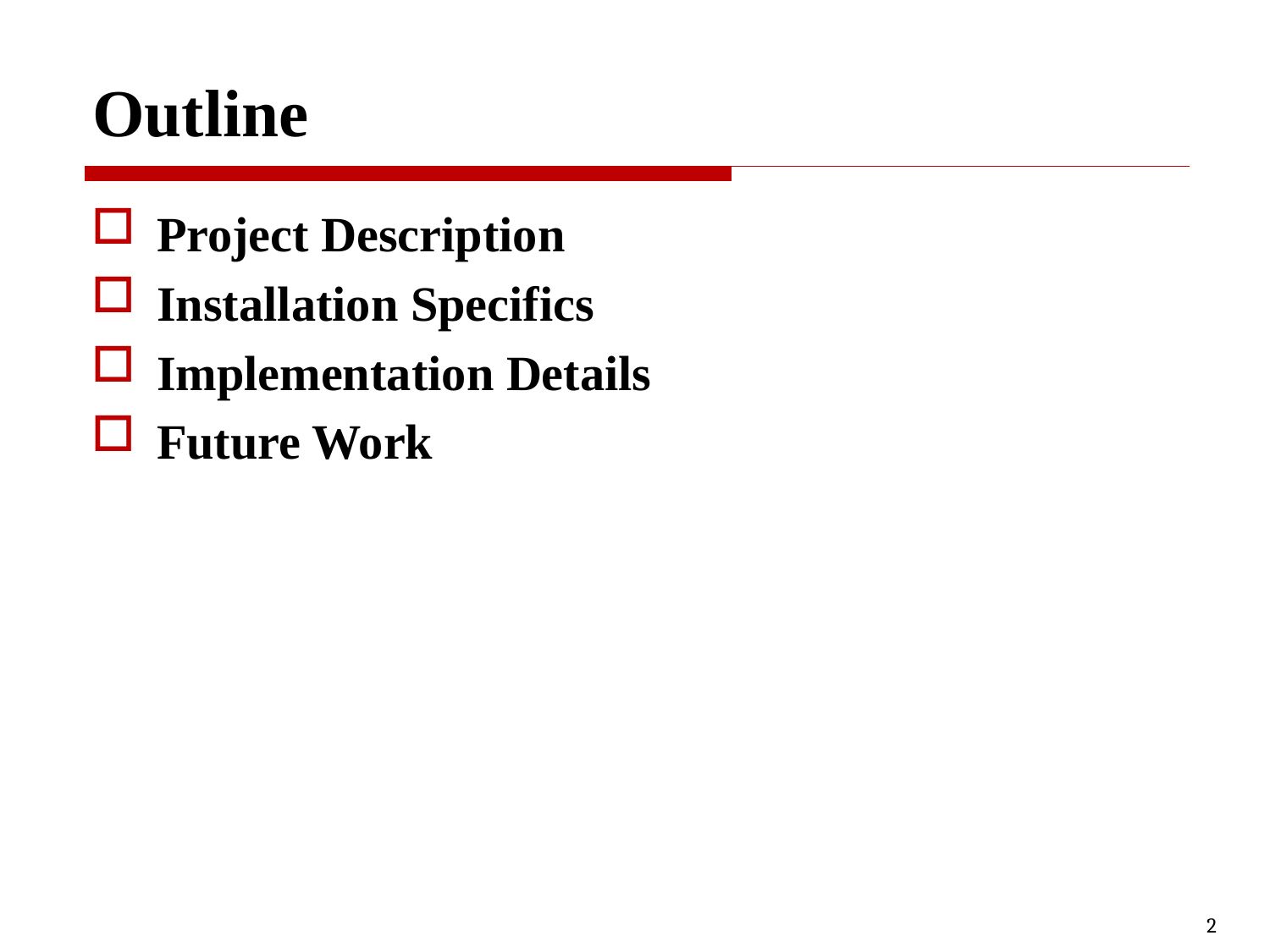

# Outline
Project Description
Installation Specifics
Implementation Details
Future Work

2